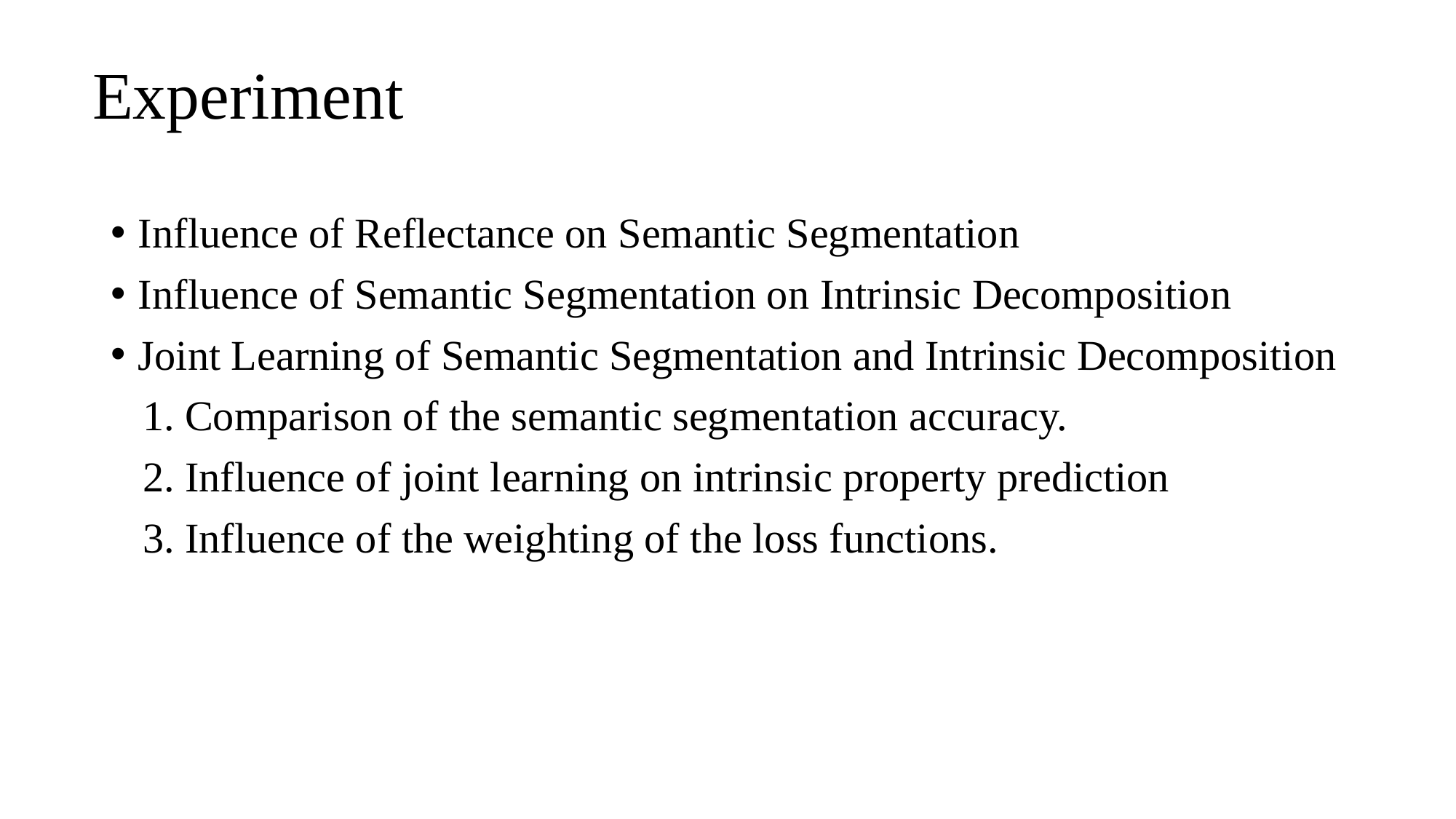

# Experiment
Influence of Reflectance on Semantic Segmentation
Influence of Semantic Segmentation on Intrinsic Decomposition
Joint Learning of Semantic Segmentation and Intrinsic Decomposition
   1. Comparison of the semantic segmentation accuracy.
   2. Influence of joint learning on intrinsic property prediction
   3. Influence of the weighting of the loss functions.